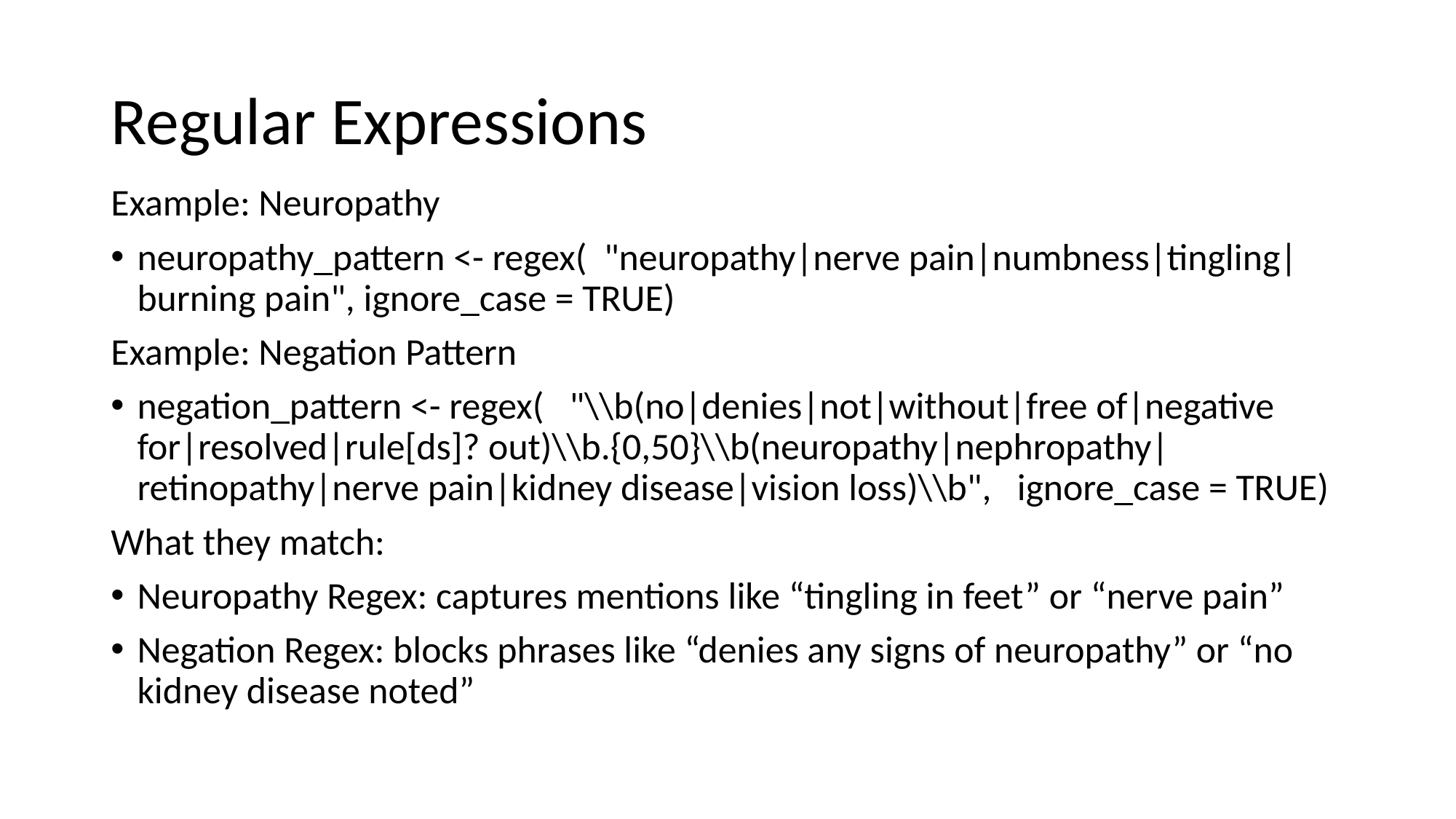

# Regular Expressions
Example: Neuropathy
neuropathy_pattern <- regex(  "neuropathy|nerve pain|numbness|tingling|burning pain", ignore_case = TRUE)
Example: Negation Pattern
negation_pattern <- regex(   "\\b(no|denies|not|without|free of|negative for|resolved|rule[ds]? out)\\b.{0,50}\\b(neuropathy|nephropathy|retinopathy|nerve pain|kidney disease|vision loss)\\b",   ignore_case = TRUE)
What they match:
Neuropathy Regex: captures mentions like “tingling in feet” or “nerve pain”
Negation Regex: blocks phrases like “denies any signs of neuropathy” or “no kidney disease noted”